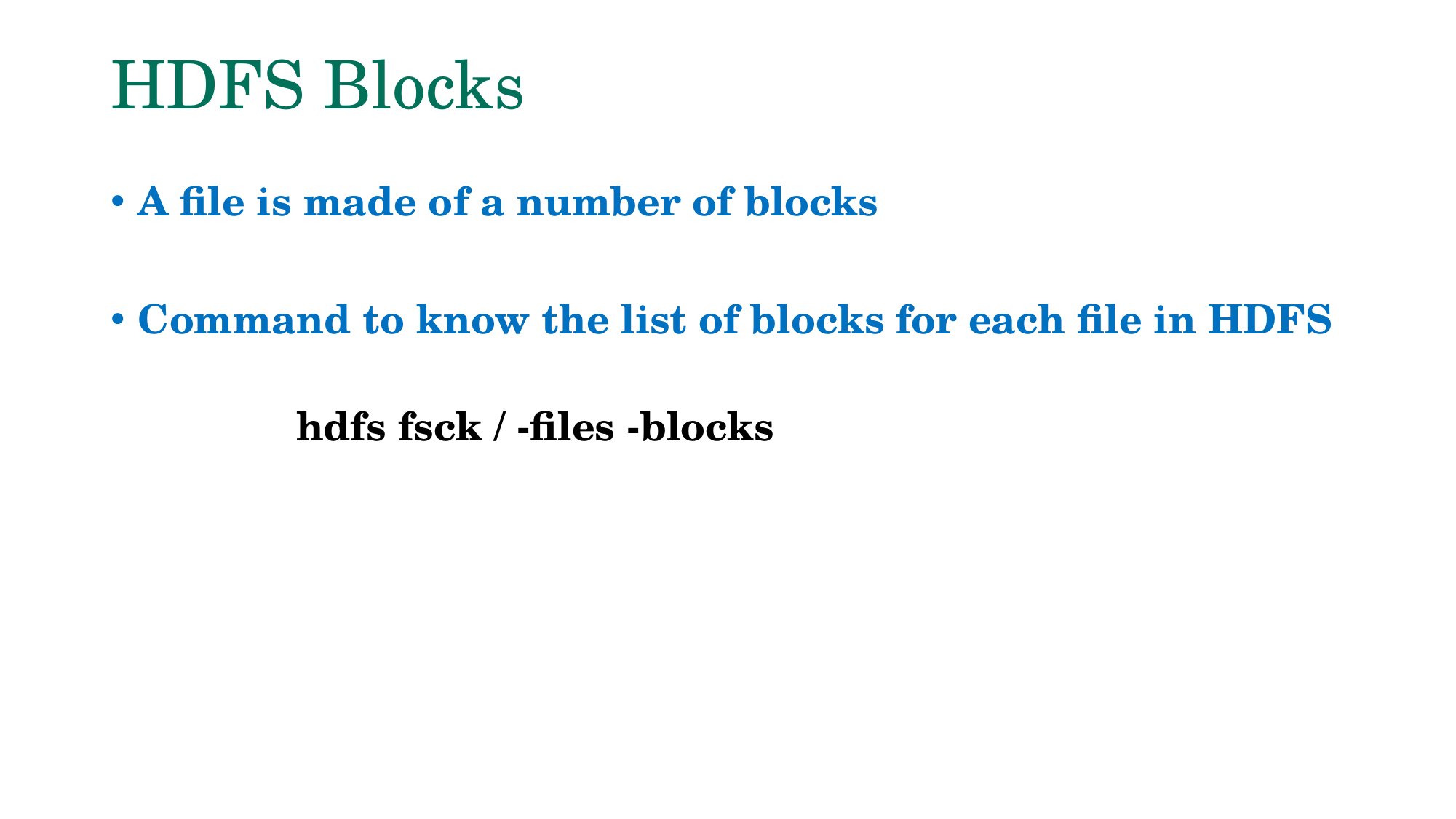

# HDFS Blocks
A file is made of a number of blocks

Command to know the list of blocks for each file in HDFS

hdfs fsck / -files -blocks